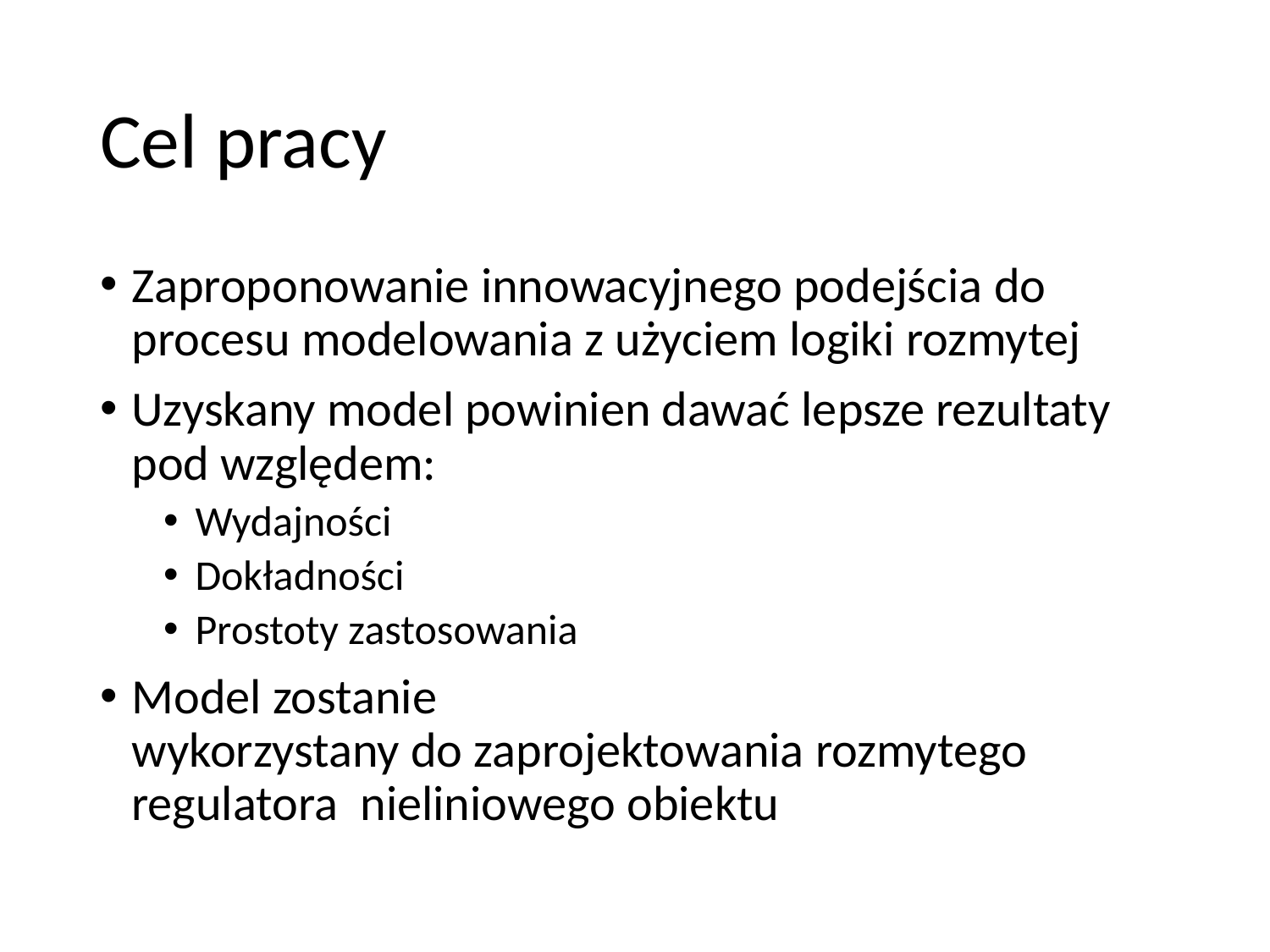

# Cel pracy
Zaproponowanie innowacyjnego podejścia do procesu modelowania z użyciem logiki rozmytej
Uzyskany model powinien dawać lepsze rezultaty pod względem:
Wydajności
Dokładności
Prostoty zastosowania
Model zostanie
wykorzystany do zaprojektowania rozmytego regulatora  nieliniowego obiektu